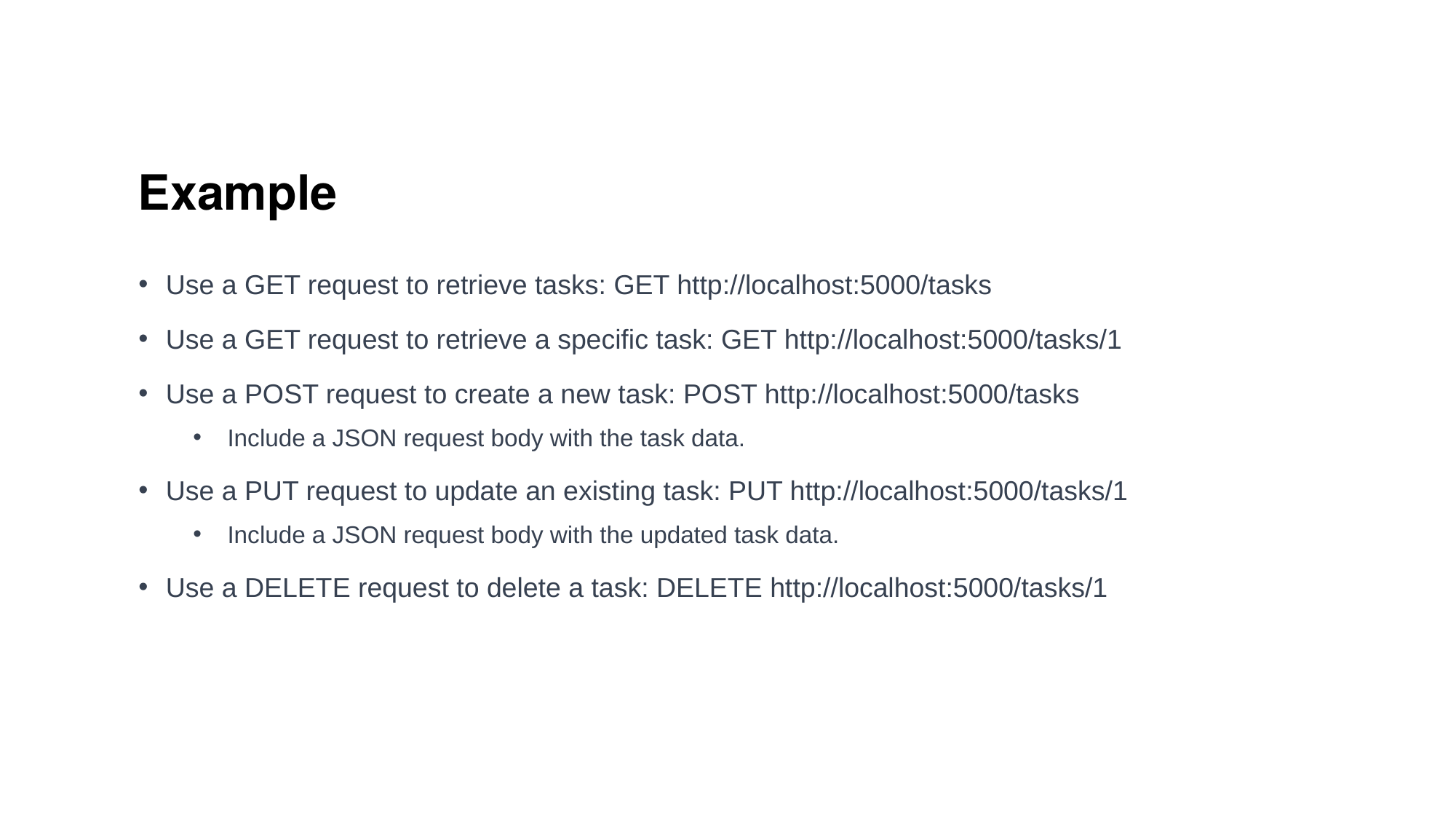

# Example
Use a GET request to retrieve tasks: GET http://localhost:5000/tasks
Use a GET request to retrieve a specific task: GET http://localhost:5000/tasks/1
Use a POST request to create a new task: POST http://localhost:5000/tasks
Include a JSON request body with the task data.
Use a PUT request to update an existing task: PUT http://localhost:5000/tasks/1
Include a JSON request body with the updated task data.
Use a DELETE request to delete a task: DELETE http://localhost:5000/tasks/1